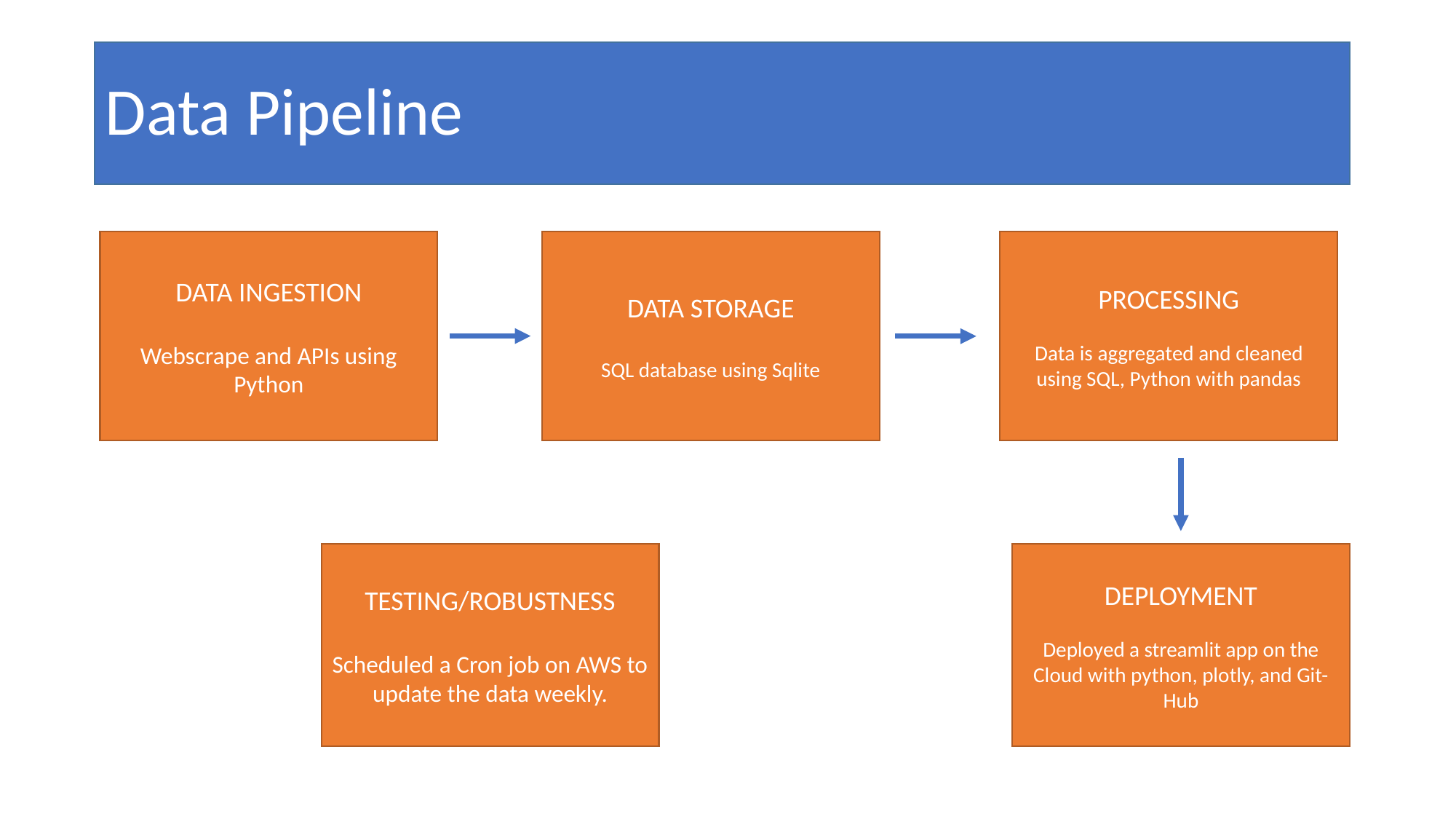

# Data Pipeline

DATA STORAGE

SQL database using Sqlite
DATA INGESTION

Webscrape and APIs using Python
PROCESSING

Data is aggregated and cleaned using SQL, Python with pandas
TESTING/ROBUSTNESS

Scheduled a Cron job on AWS to update the data weekly.
DEPLOYMENT

Deployed a streamlit app on the Cloud with python, plotly, and Git-Hub